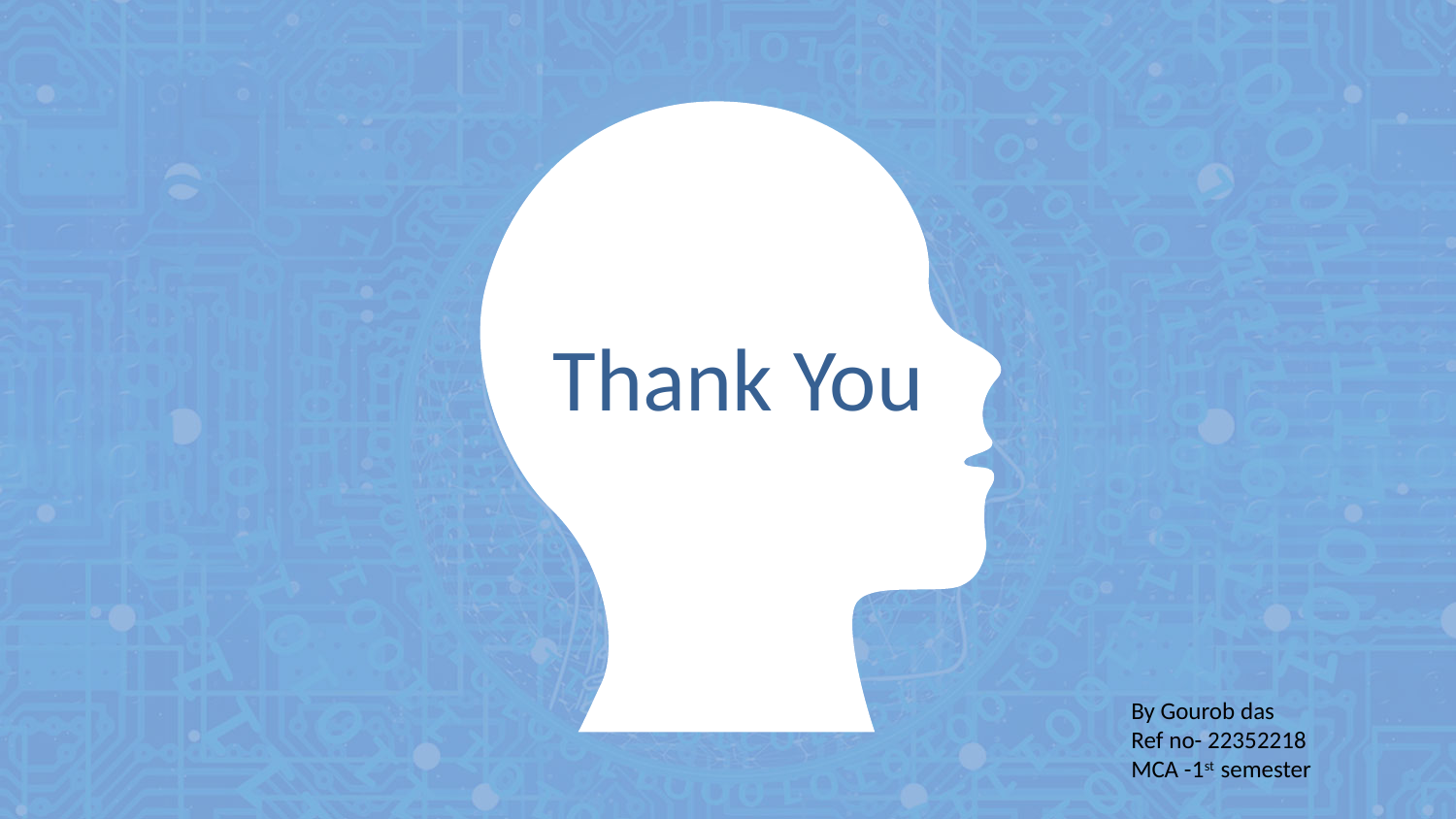

Thank You
By Gourob das
Ref no- 22352218
MCA -1st  semester